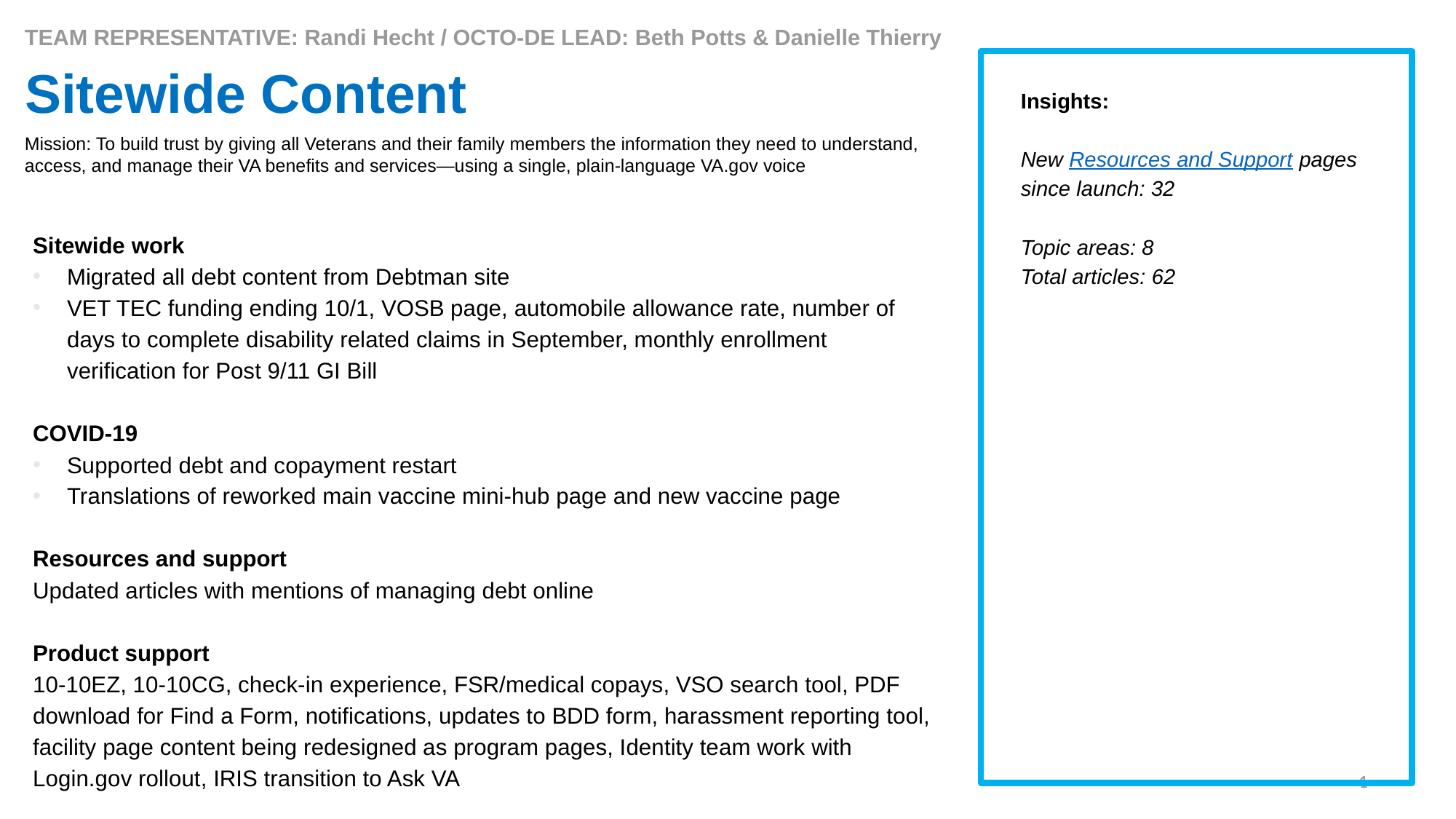

TEAM REPRESENTATIVE: Randi Hecht / OCTO-DE LEAD: Beth Potts & Danielle Thierry
# Sitewide Content
Insights:

New Resources and Support pages since launch: 32

Topic areas: 8
Total articles: 62

Mission: To build trust by giving all Veterans and their family members the information they need to understand, access, and manage their VA benefits and services—using a single, plain-language VA.gov voice

Sitewide work
Migrated all debt content from Debtman site
VET TEC funding ending 10/1, VOSB page, automobile allowance rate, number of days to complete disability related claims in September, monthly enrollment verification for Post 9/11 GI Bill

COVID-19
Supported debt and copayment restart
Translations of reworked main vaccine mini-hub page and new vaccine page

Resources and support
Updated articles with mentions of managing debt online

Product support
10-10EZ, 10-10CG, check-in experience, FSR/medical copays, VSO search tool, PDF download for Find a Form, notifications, updates to BDD form, harassment reporting tool, facility page content being redesigned as program pages, Identity team work with Login.gov rollout, IRIS transition to Ask VA
1